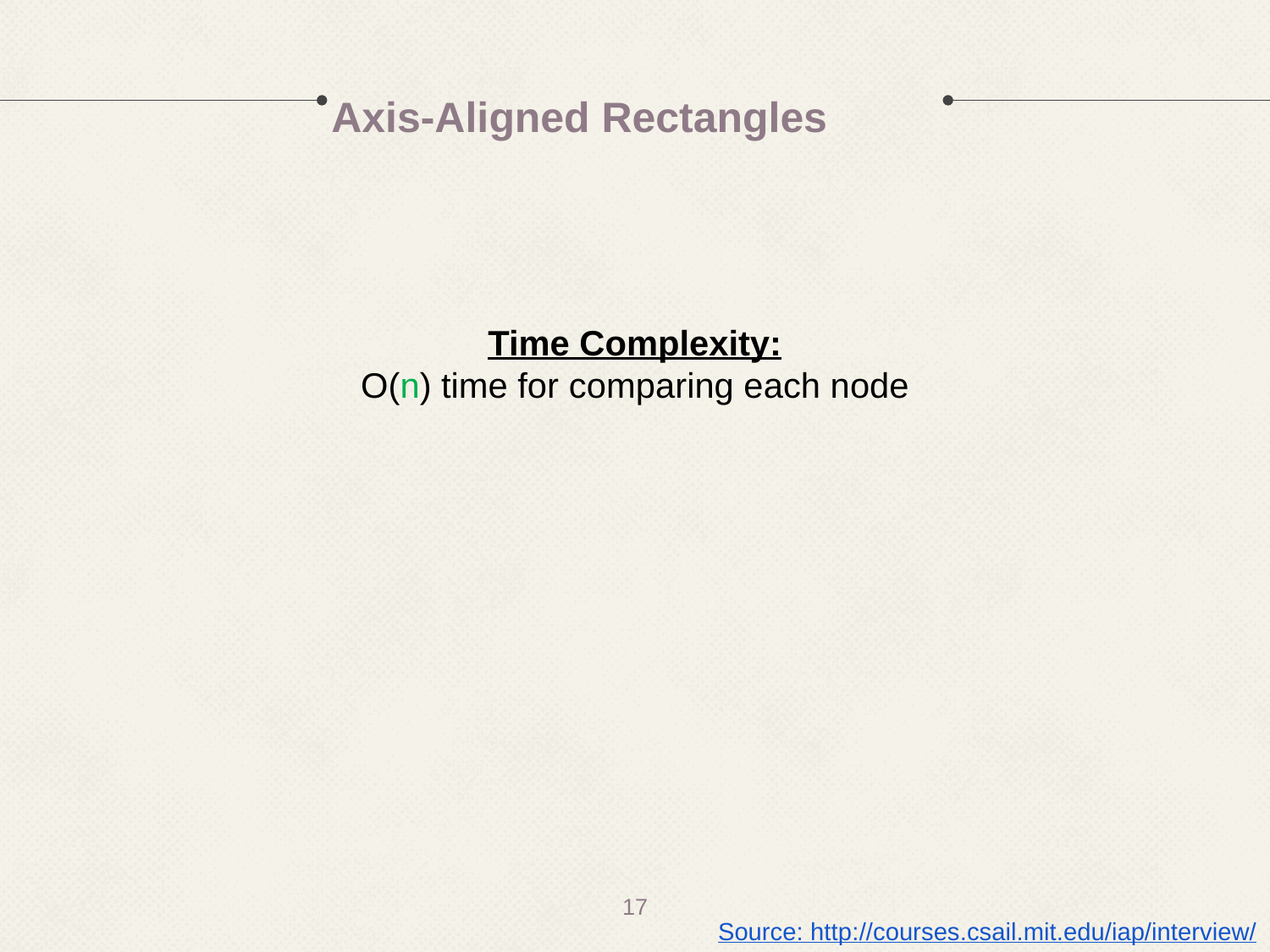

Axis-Aligned Rectangles
Time Complexity:
O(n) time for comparing each node
17
Source: http://courses.csail.mit.edu/iap/interview/